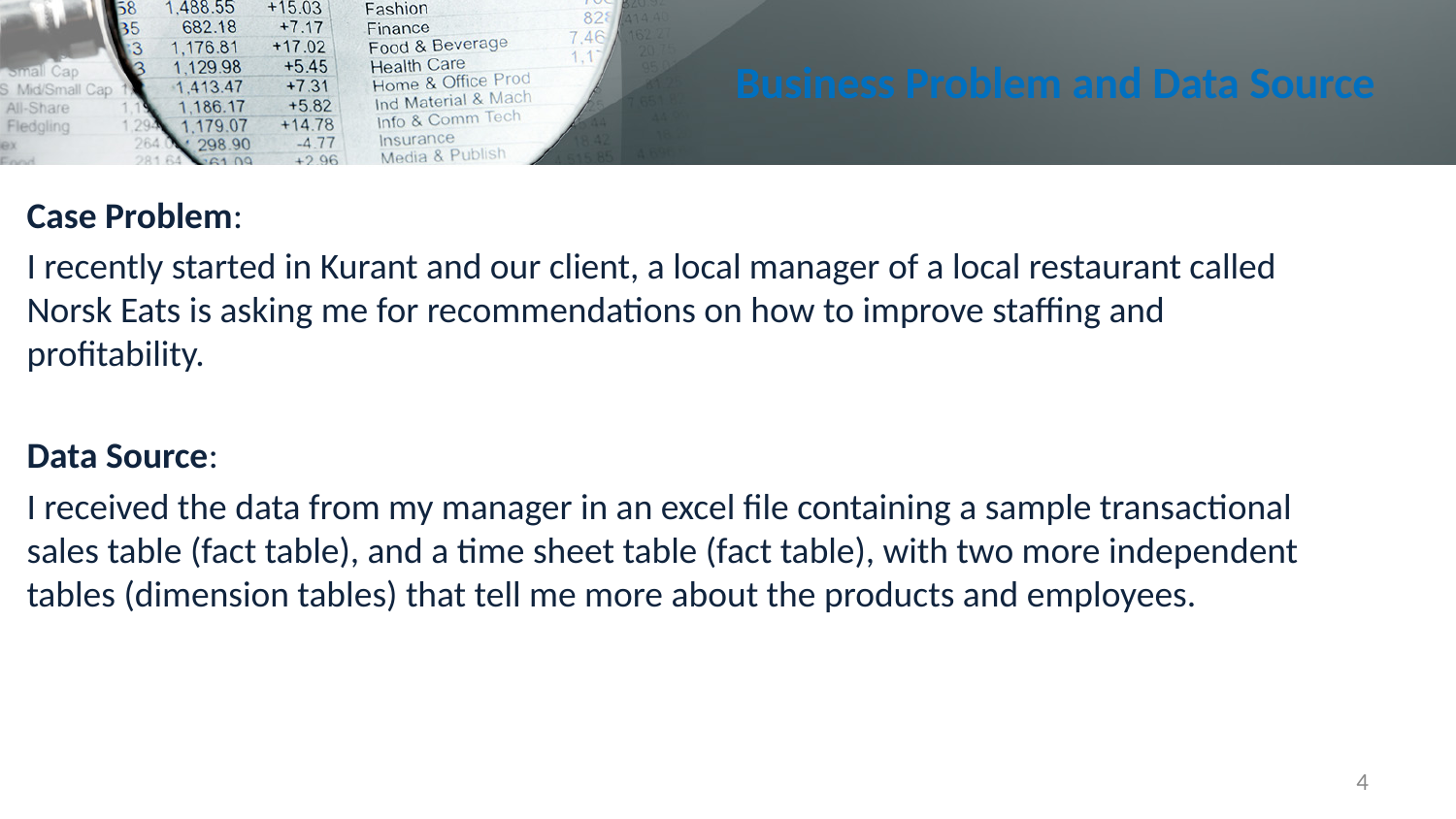

# Business Problem and Data Source
Case Problem:
I recently started in Kurant and our client, a local manager of a local restaurant called Norsk Eats is asking me for recommendations on how to improve staffing and profitability.

Data Source:
I received the data from my manager in an excel file containing a sample transactional sales table (fact table), and a time sheet table (fact table), with two more independent tables (dimension tables) that tell me more about the products and employees.
4